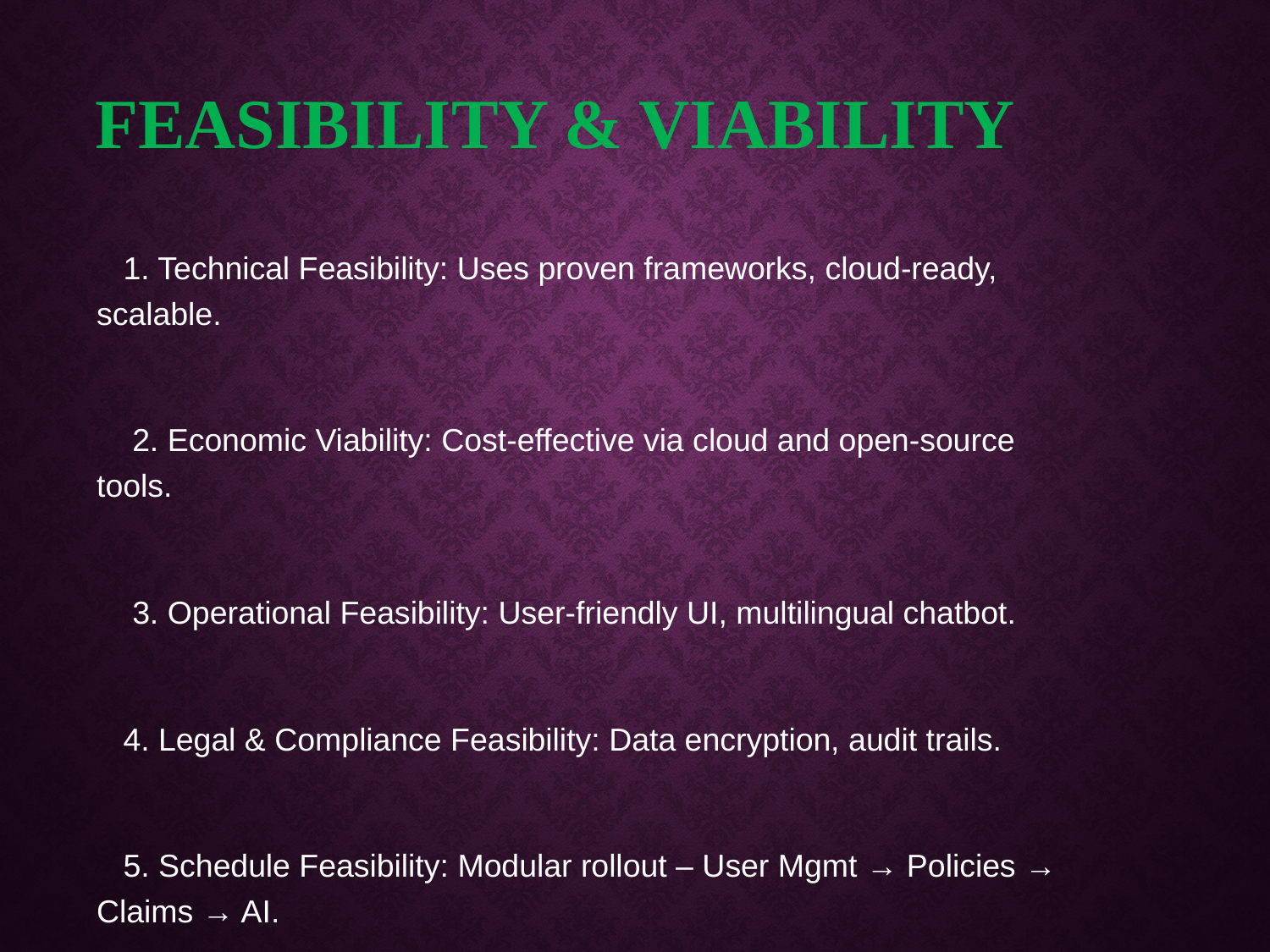

# Feasibility & Viability

   1. Technical Feasibility: Uses proven frameworks, cloud-ready, scalable.

    2. Economic Viability: Cost-effective via cloud and open-source tools.

    3. Operational Feasibility: User-friendly UI, multilingual chatbot.

   4. Legal & Compliance Feasibility: Data encryption, audit trails.

   5. Schedule Feasibility: Modular rollout – User Mgmt → Policies → Claims → AI.